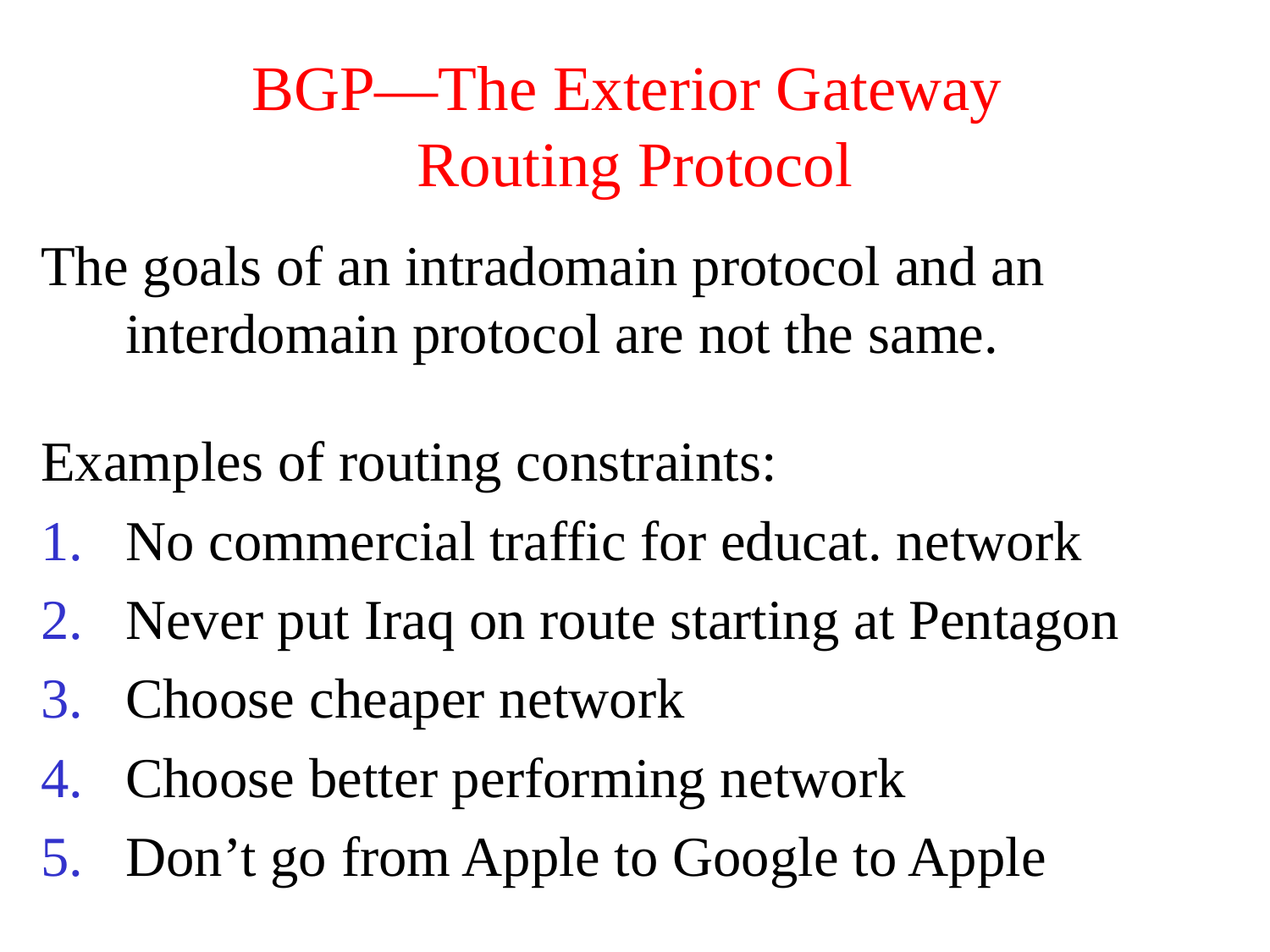

# BGP—The Exterior Gateway Routing Protocol
The goals of an intradomain protocol and an interdomain protocol are not the same.

Examples of routing constraints:
No commercial traffic for educat. network
Never put Iraq on route starting at Pentagon
Choose cheaper network
Choose better performing network
Don’t go from Apple to Google to Apple